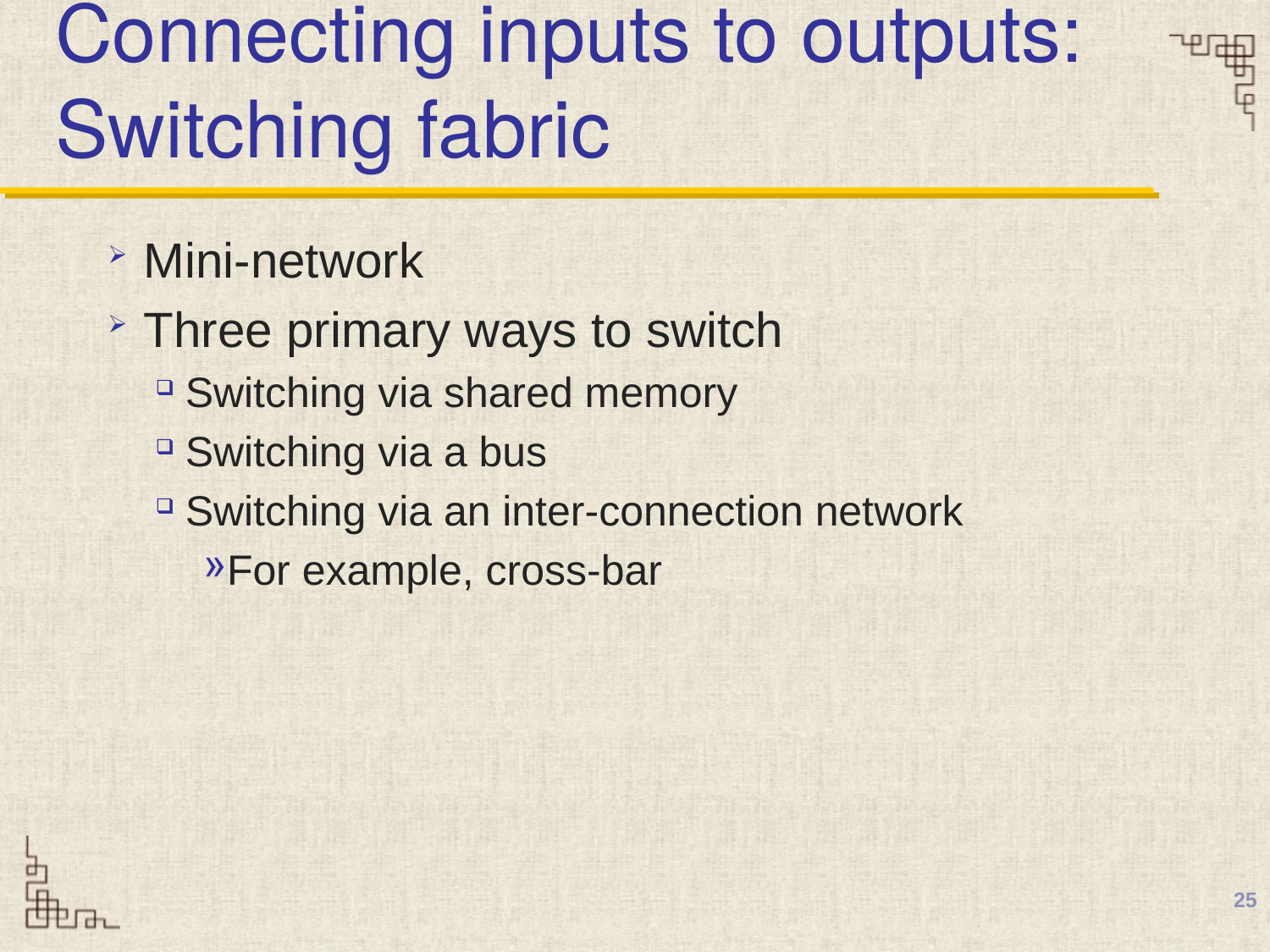

# Connecting inputs to outputs: Switching fabric
Mini-network
Three primary ways to switch
Switching via shared memory
Switching via a bus
Switching via an inter-connection network
For example, cross-bar
25